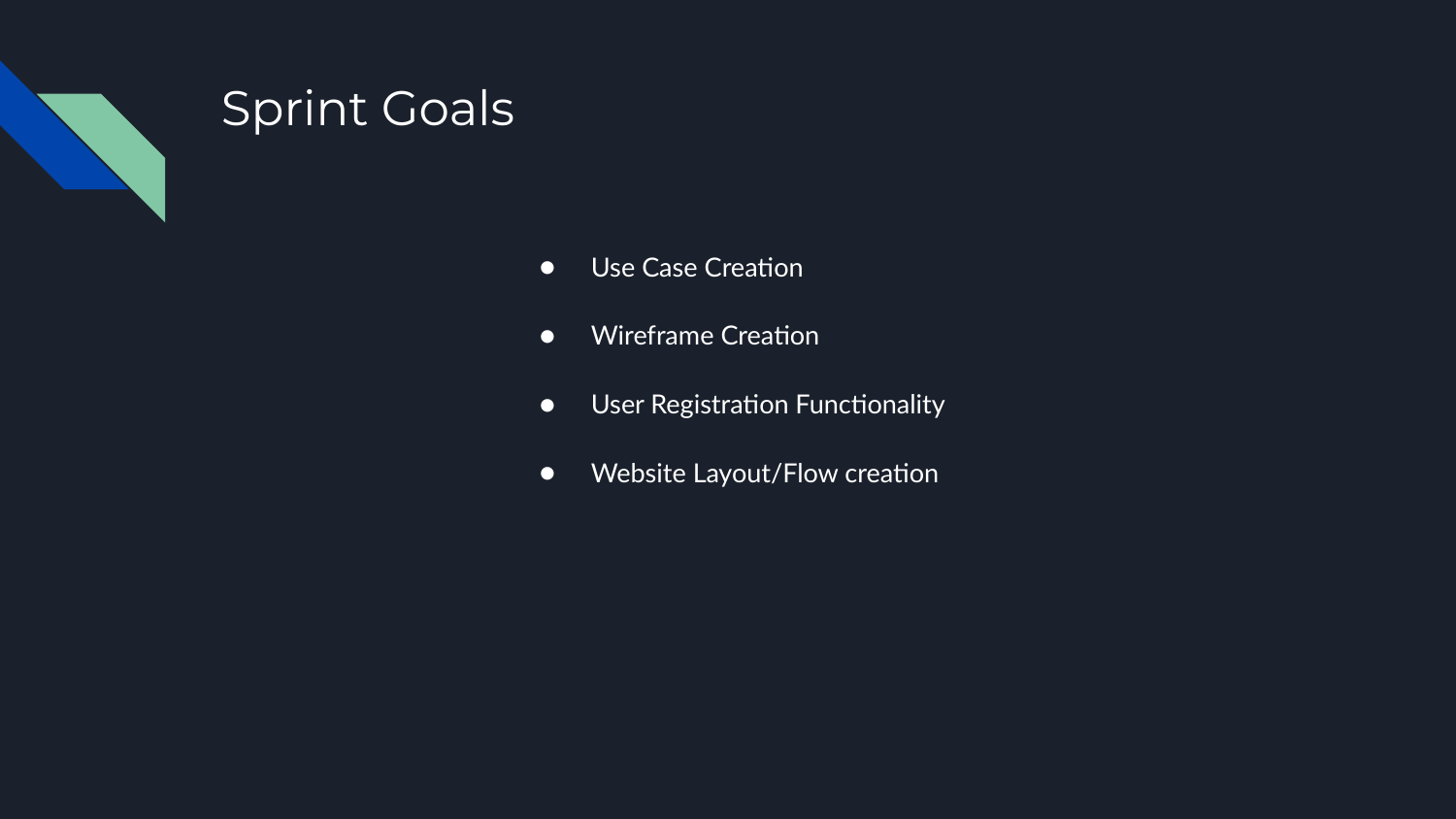

# Sprint Goals
Use Case Creation
Wireframe Creation
User Registration Functionality
Website Layout/Flow creation